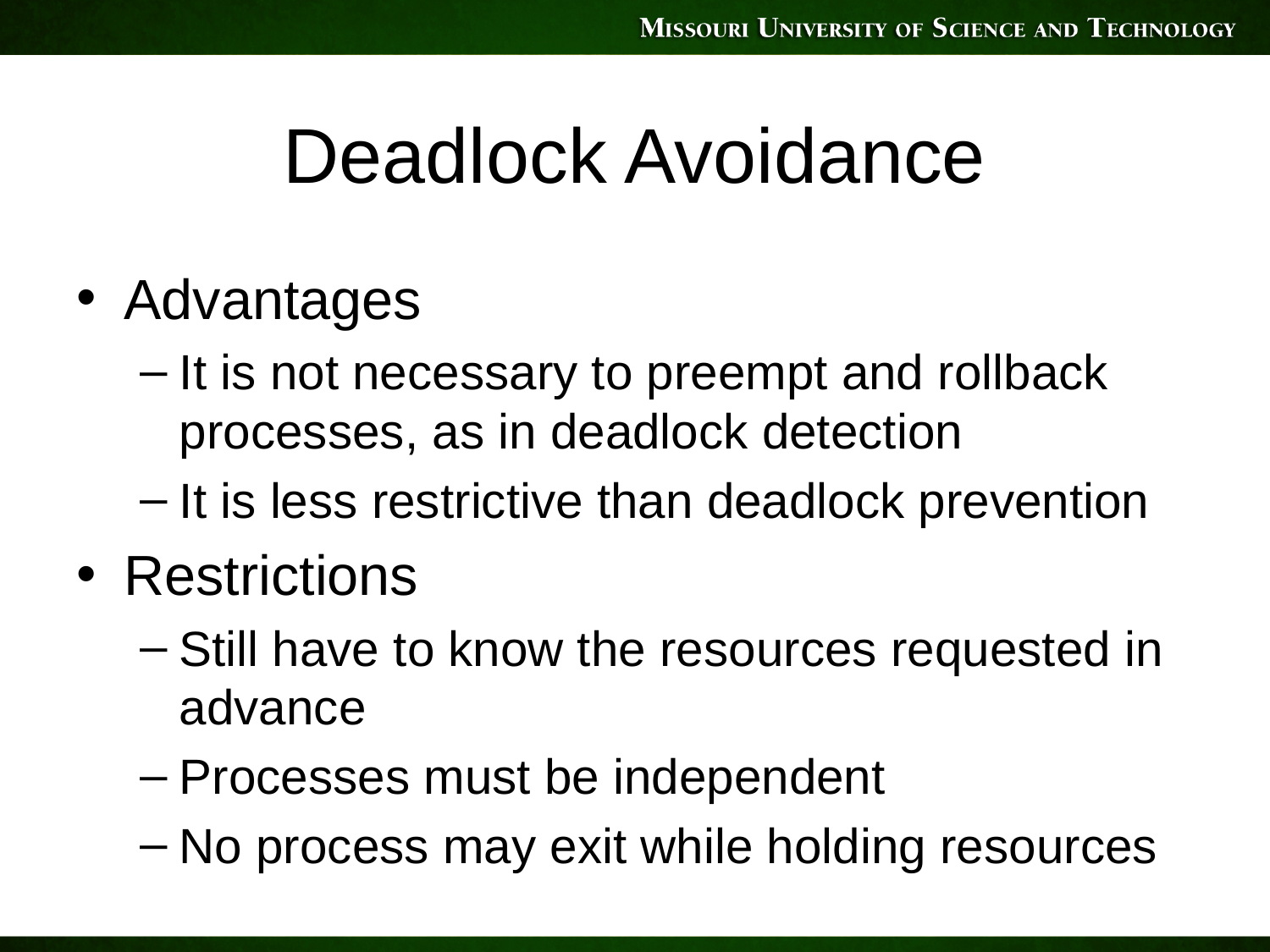

# Deadlock Avoidance
Advantages
It is not necessary to preempt and rollback processes, as in deadlock detection
It is less restrictive than deadlock prevention
Restrictions
Still have to know the resources requested in advance
Processes must be independent
No process may exit while holding resources